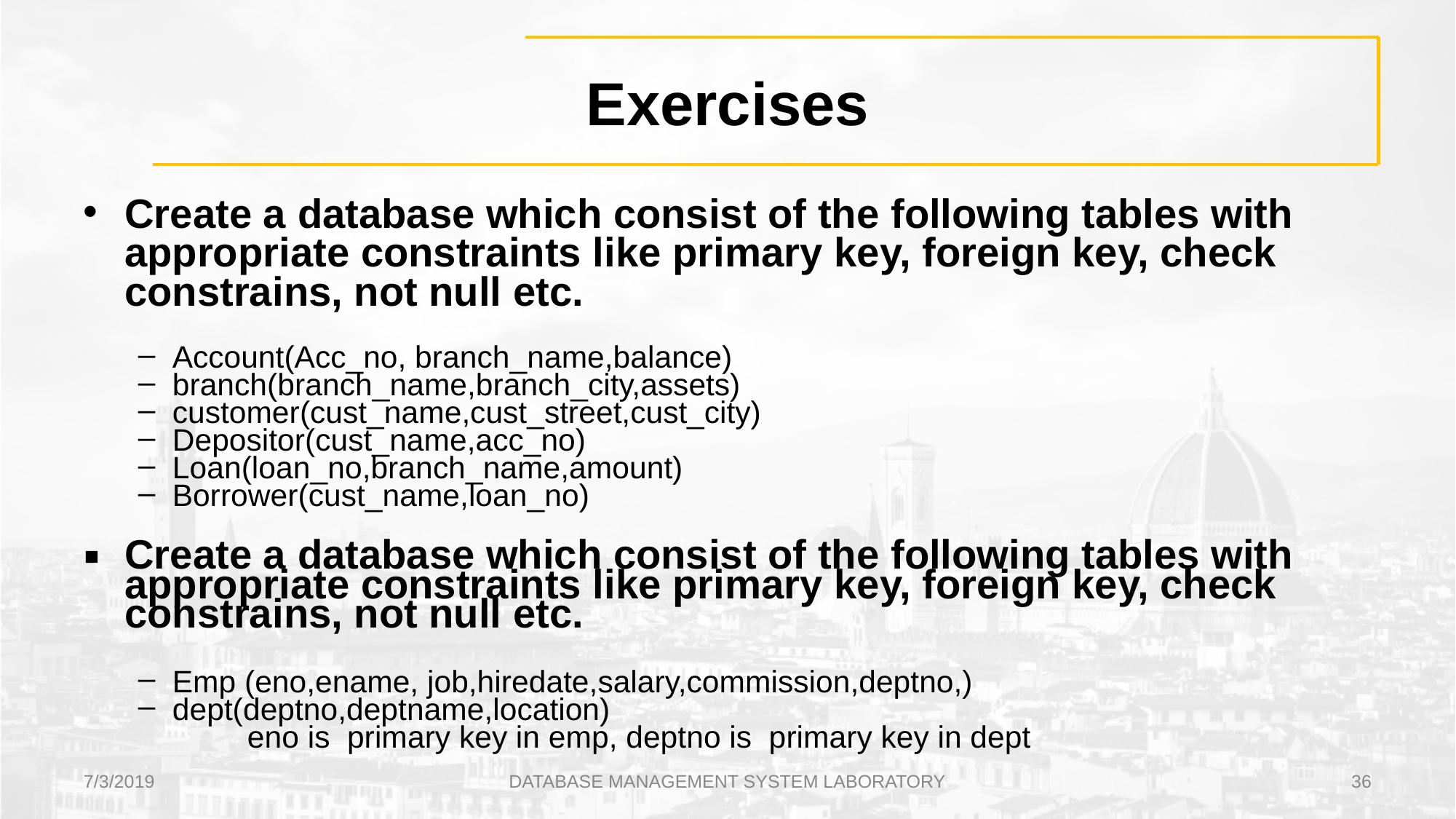

# Exercises
Create a database which consist of the following tables with appropriate constraints like primary key, foreign key, check constrains, not null etc.

Account(Acc_no, branch_name,balance)
branch(branch_name,branch_city,assets)
customer(cust_name,cust_street,cust_city)
Depositor(cust_name,acc_no)
Loan(loan_no,branch_name,amount)
Borrower(cust_name,loan_no)

Create a database which consist of the following tables with appropriate constraints like primary key, foreign key, check constrains, not null etc.

Emp (eno,ename, job,hiredate,salary,commission,deptno,)
dept(deptno,deptname,location)
	eno is  primary key in emp, deptno is  primary key in dept

7/3/2019
DATABASE MANAGEMENT SYSTEM LABORATORY
36